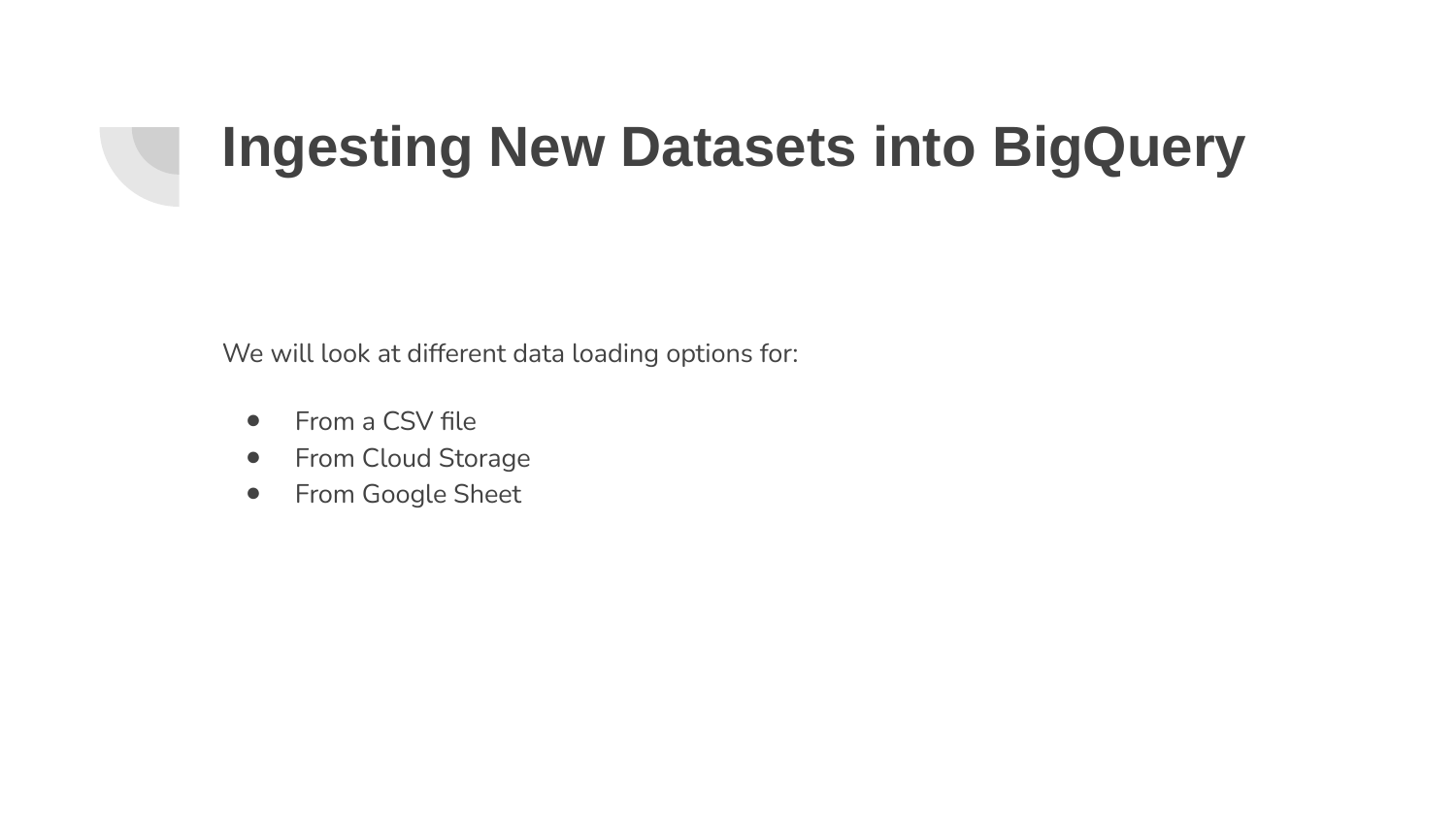

# Ingesting New Datasets into BigQuery
We will look at different data loading options for:
From a CSV file
From Cloud Storage
From Google Sheet